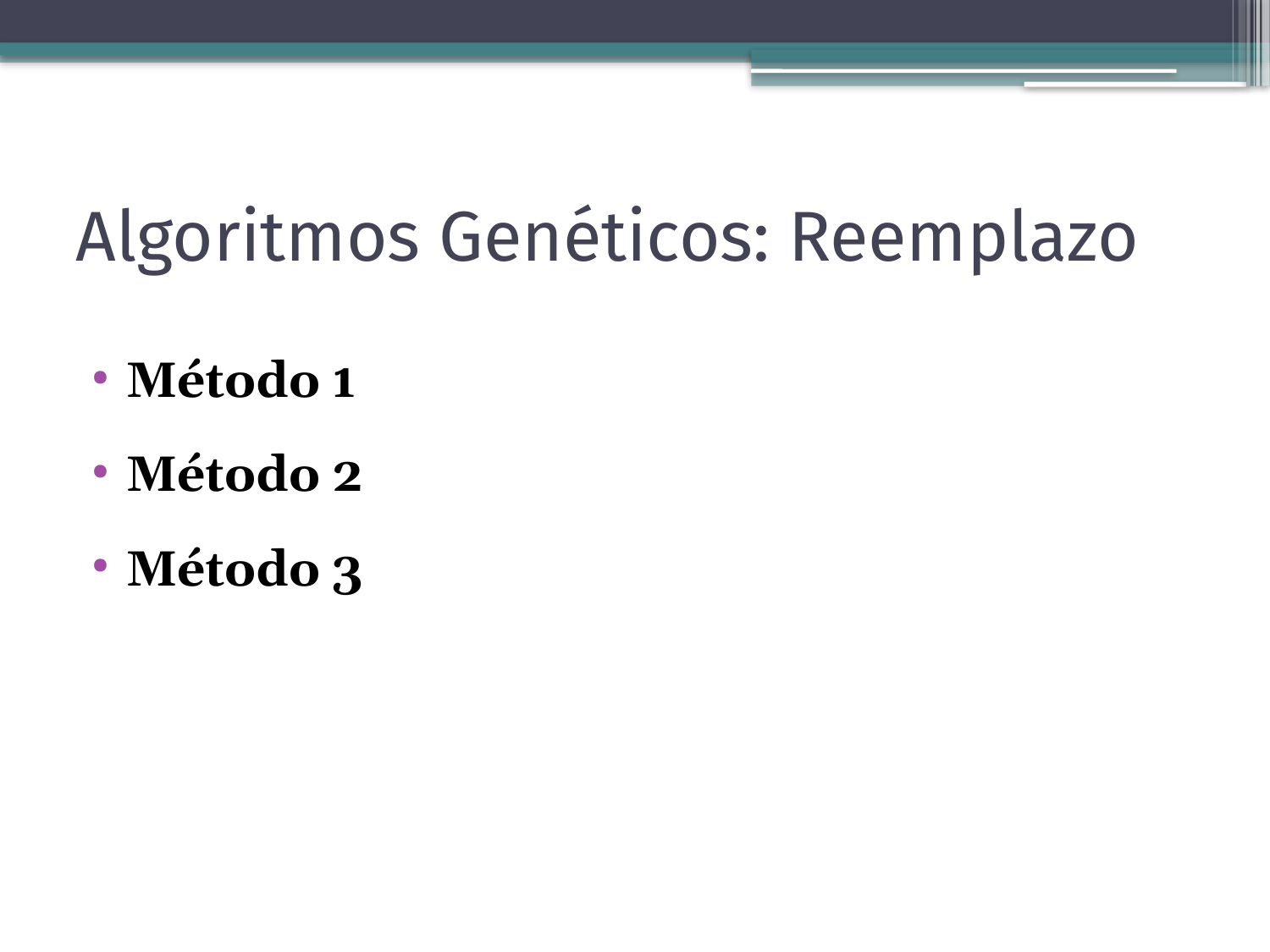

# Algoritmos Genéticos: Reemplazo
Método 1
Método 2
Método 3